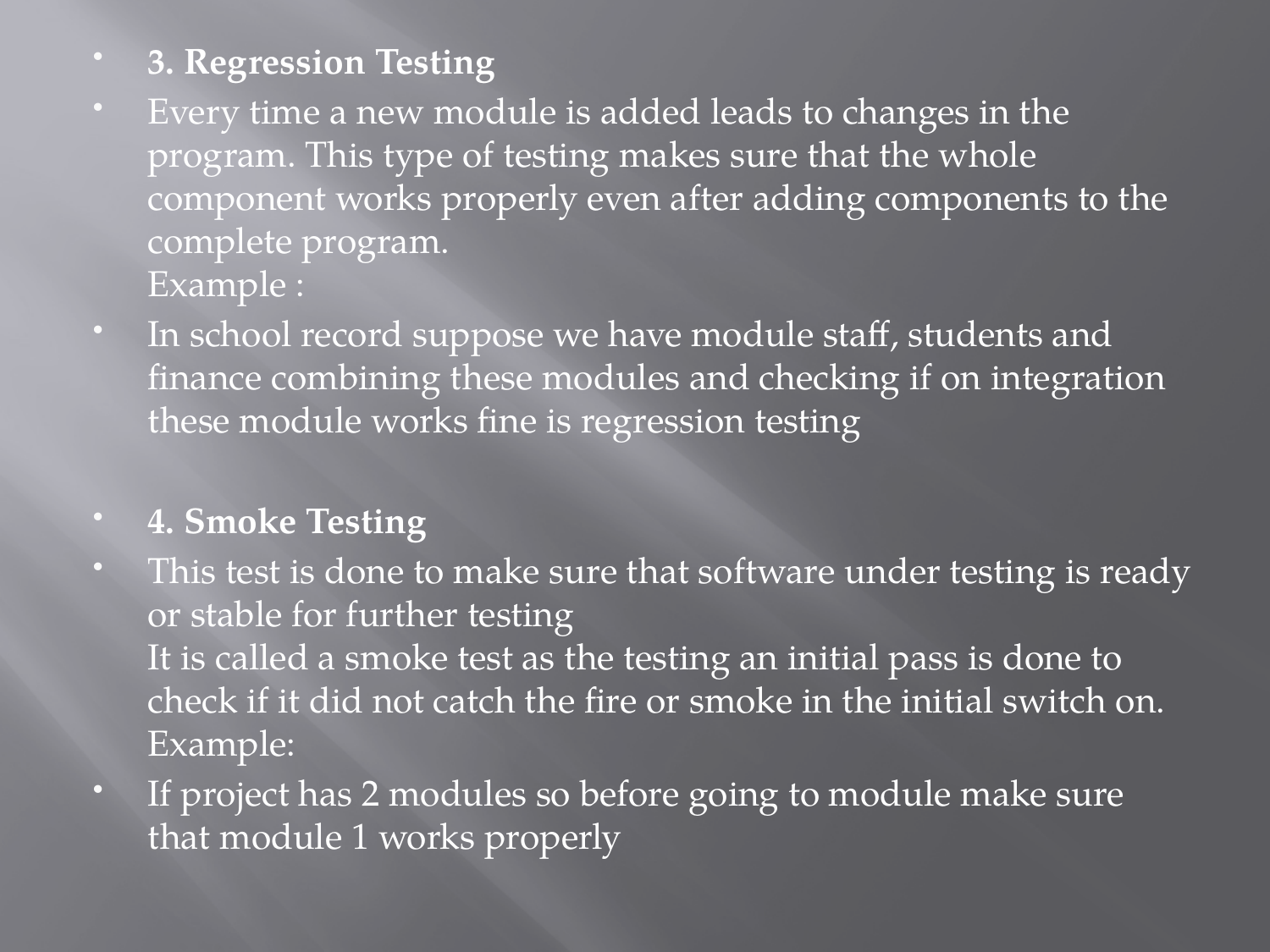

3. Regression Testing
Every time a new module is added leads to changes in the program. This type of testing makes sure that the whole component works properly even after adding components to the complete program. 
Example :
In school record suppose we have module staff, students and finance combining these modules and checking if on integration these module works fine is regression testing

4. Smoke Testing
This test is done to make sure that software under testing is ready or stable for further testing 
It is called a smoke test as the testing an initial pass is done to check if it did not catch the fire or smoke in the initial switch on. 
Example:
If project has 2 modules so before going to module make sure that module 1 works properly
#